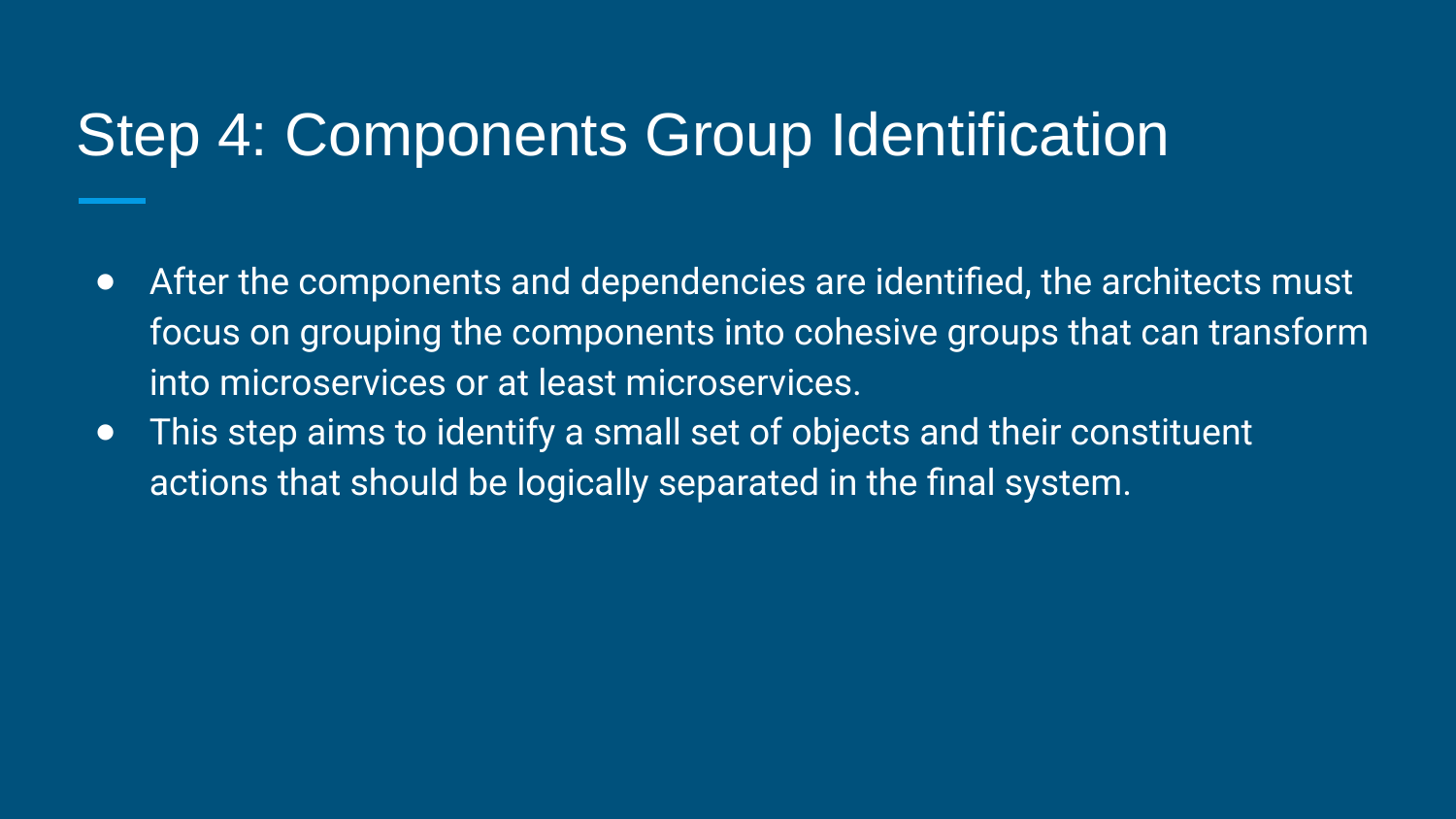

# Step 4: Components Group Identification
After the components and dependencies are identified, the architects must focus on grouping the components into cohesive groups that can transform into microservices or at least microservices.
This step aims to identify a small set of objects and their constituent actions that should be logically separated in the final system.